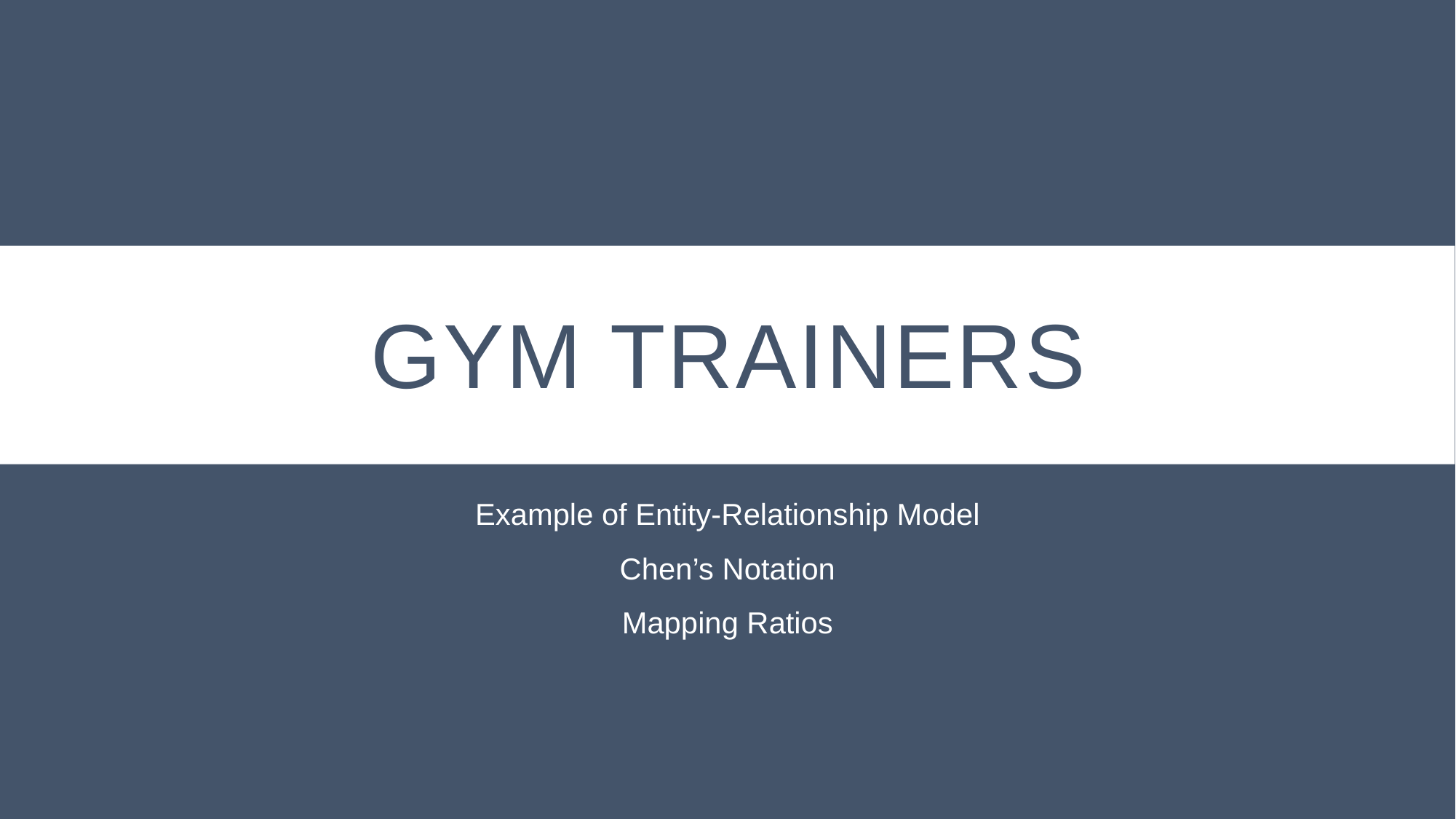

# Gym Trainers
Example of Entity-Relationship Model
Chen’s Notation
Mapping Ratios